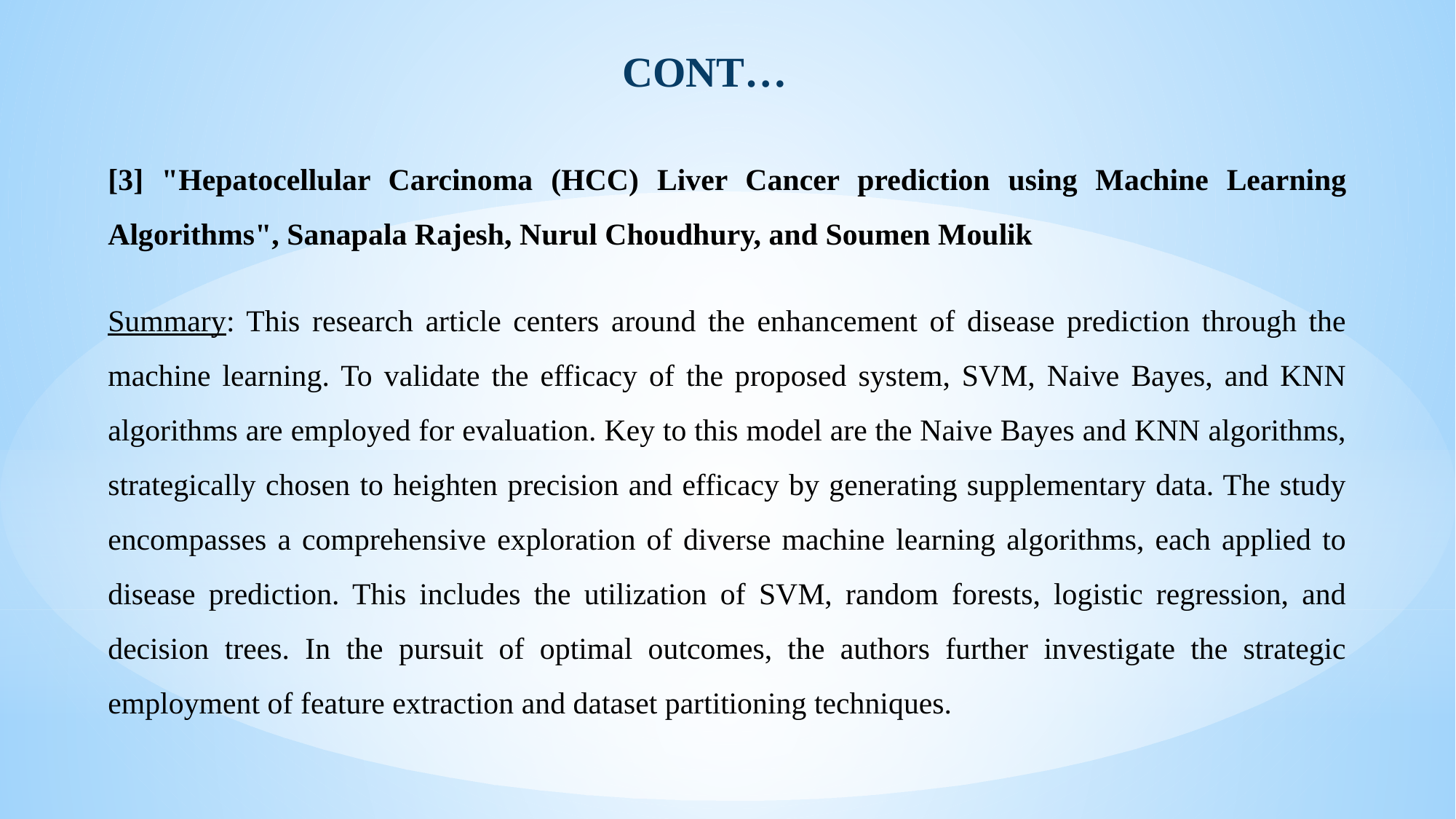

CONT…
[3] "Hepatocellular Carcinoma (HCC) Liver Cancer prediction using Machine Learning Algorithms", Sanapala Rajesh, Nurul Choudhury, and Soumen Moulik

Summary: This research article centers around the enhancement of disease prediction through the machine learning. To validate the efficacy of the proposed system, SVM, Naive Bayes, and KNN algorithms are employed for evaluation. Key to this model are the Naive Bayes and KNN algorithms, strategically chosen to heighten precision and efficacy by generating supplementary data. The study encompasses a comprehensive exploration of diverse machine learning algorithms, each applied to disease prediction. This includes the utilization of SVM, random forests, logistic regression, and decision trees. In the pursuit of optimal outcomes, the authors further investigate the strategic employment of feature extraction and dataset partitioning techniques.